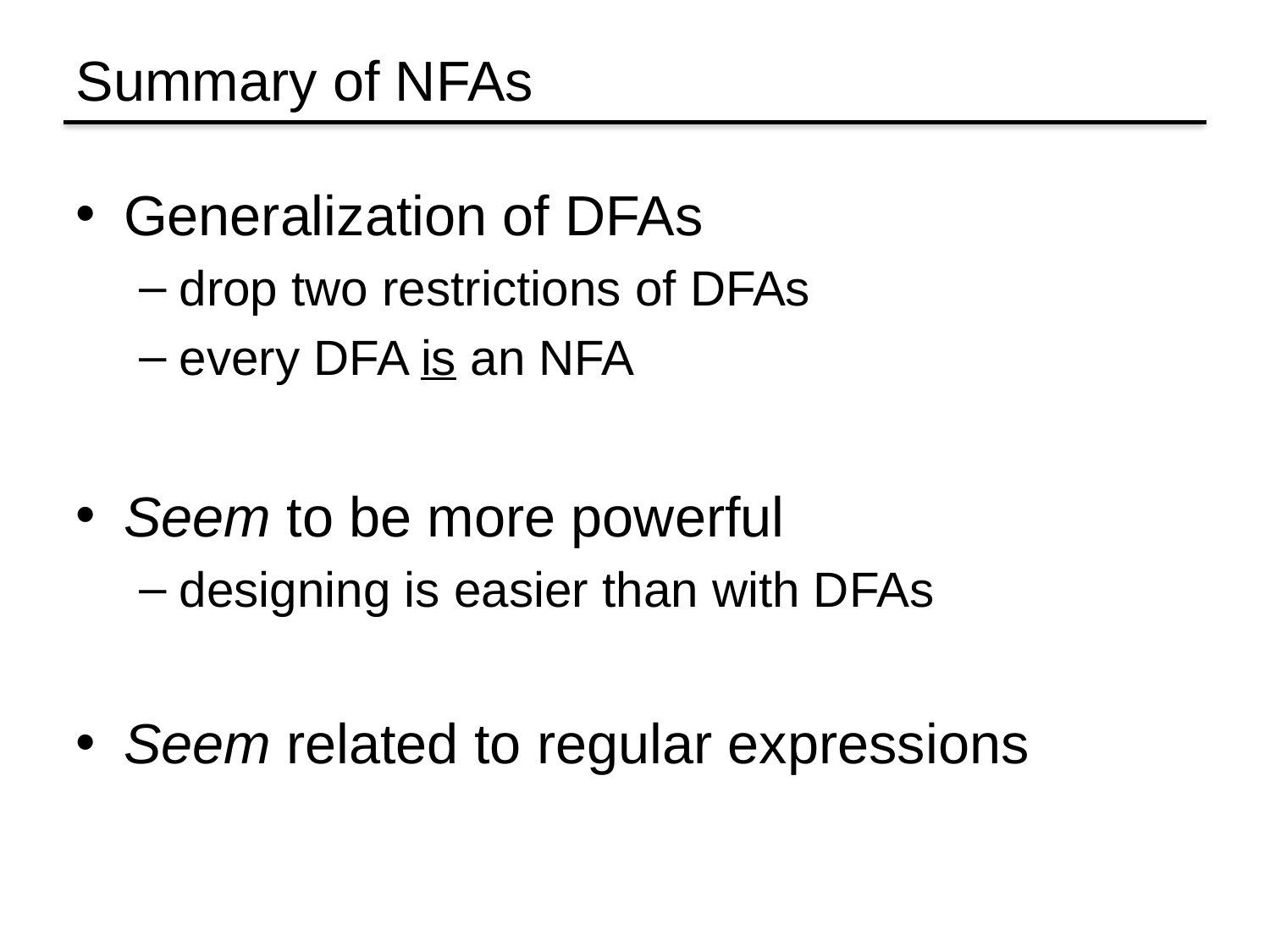

# Summary of NFAs
Generalization of DFAs
drop two restrictions of DFAs
every DFA is an NFA

Seem to be more powerful
designing is easier than with DFAs

Seem related to regular expressions